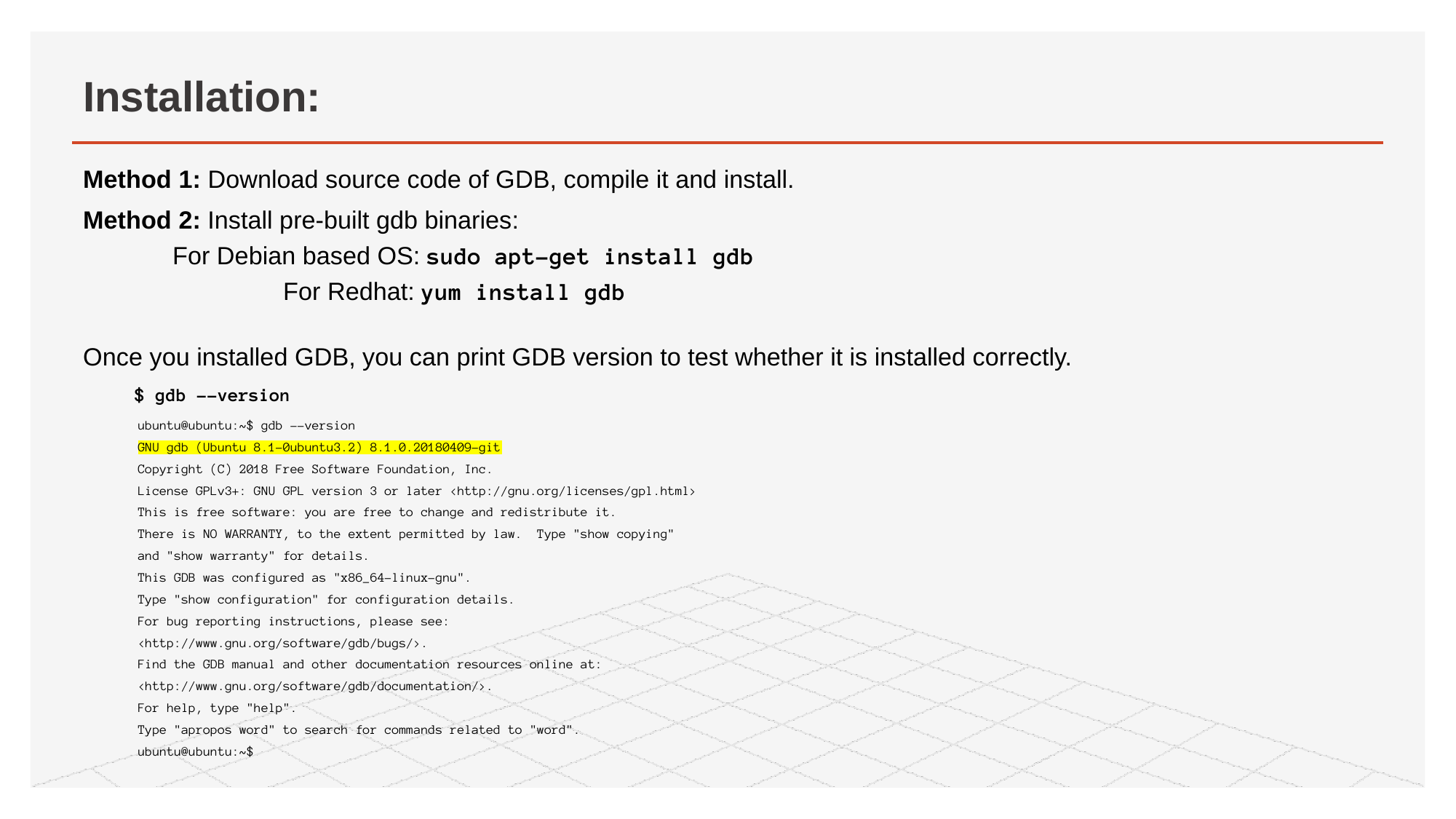

# Installation:
Method 1: Download source code of GDB, compile it and install.
Method 2: Install pre-built gdb binaries:
	   For Debian based OS: sudo apt-get install gdb
	                   For Redhat: yum install gdb

Once you installed GDB, you can print GDB version to test whether it is installed correctly.
     $ gdb -–version
ubuntu@ubuntu:~$ gdb --version
GNU gdb (Ubuntu 8.1-0ubuntu3.2) 8.1.0.20180409-git
Copyright (C) 2018 Free Software Foundation, Inc.
License GPLv3+: GNU GPL version 3 or later <http://gnu.org/licenses/gpl.html>
This is free software: you are free to change and redistribute it.
There is NO WARRANTY, to the extent permitted by law.  Type "show copying"
and "show warranty" for details.
This GDB was configured as "x86_64-linux-gnu".
Type "show configuration" for configuration details.
For bug reporting instructions, please see:
<http://www.gnu.org/software/gdb/bugs/>.
Find the GDB manual and other documentation resources online at:
<http://www.gnu.org/software/gdb/documentation/>.
For help, type "help".
Type "apropos word" to search for commands related to "word".
ubuntu@ubuntu:~$